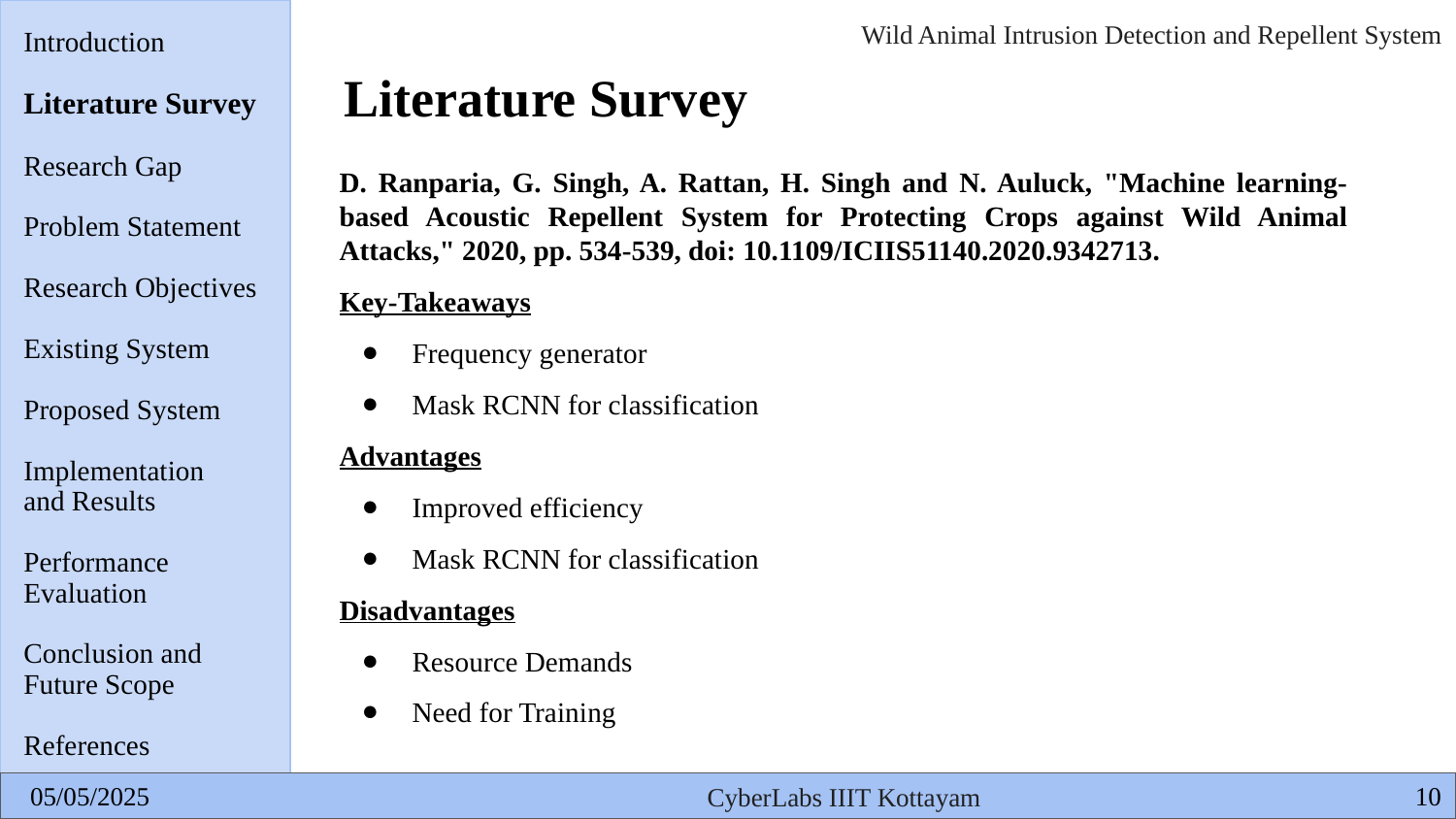

Introduction

Literature Survey

Research Gap

Problem Statement

Research Objectives

Existing System

Proposed System

Implementation
and Results

Performance
Evaluation

Conclusion and
Future Scope

References

# Literature Survey

D. Ranparia, G. Singh, A. Rattan, H. Singh and N. Auluck, "Machine learning-based Acoustic Repellent System for Protecting Crops against Wild Animal Attacks," 2020, pp. 534-539, doi: 10.1109/ICIIS51140.2020.9342713.
Key-Takeaways
Frequency generator
Mask RCNN for classification
Advantages
Improved efficiency
Mask RCNN for classification
Disadvantages
Resource Demands
Need for Training

10